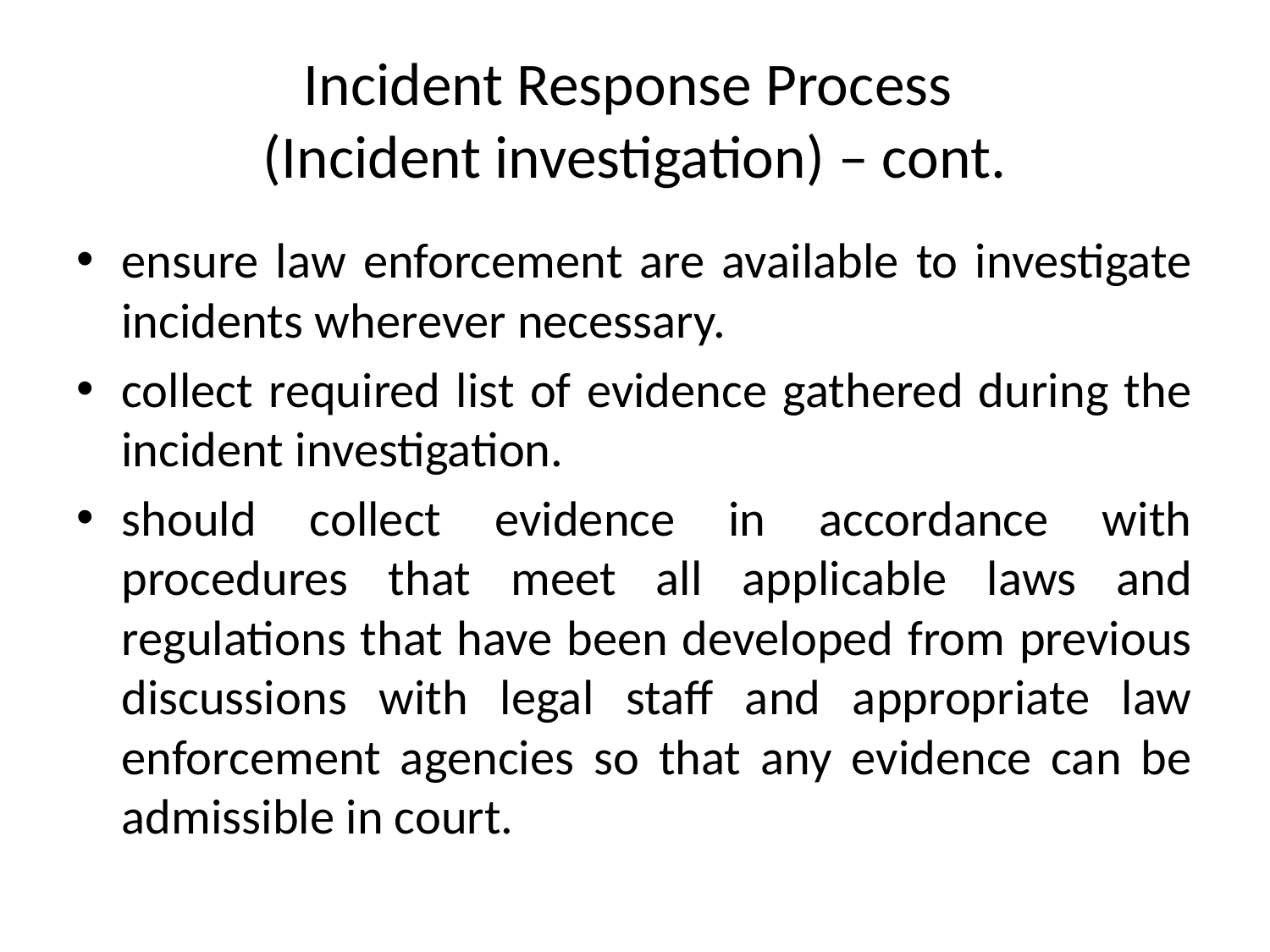

# Incident Response Process (Incident investigation) – cont.
ensure law enforcement are available to investigate incidents wherever necessary.
collect required list of evidence gathered during the incident investigation.
should collect evidence in accordance with procedures that meet all applicable laws and regulations that have been developed from previous discussions with legal staff and appropriate law enforcement agencies so that any evidence can be admissible in court.